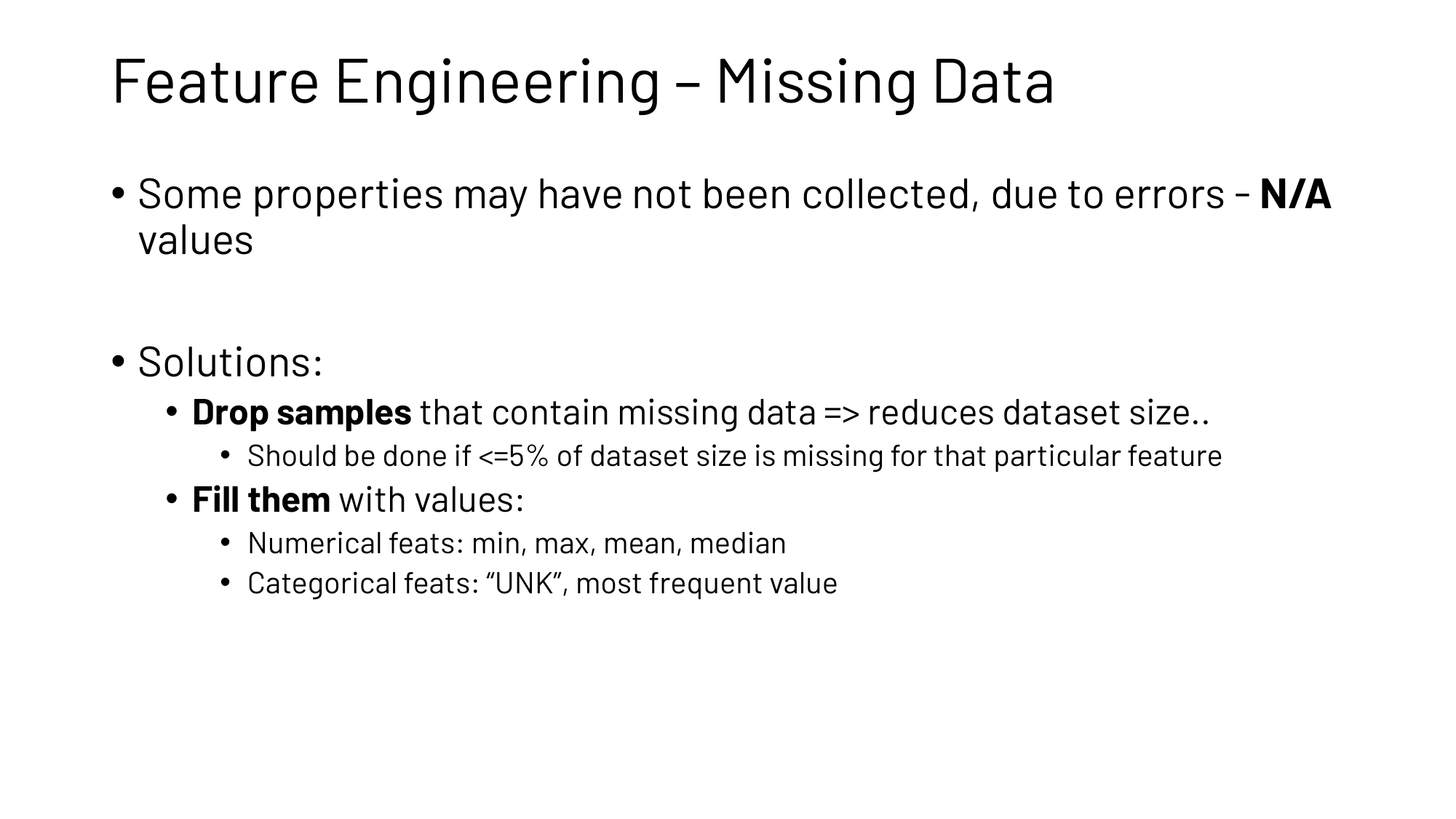

# Feature Engineering – Missing Data
Some properties may have not been collected, due to errors - N/A values

Solutions:
Drop samples that contain missing data => reduces dataset size..
Should be done if <=5% of dataset size is missing for that particular feature
Fill them with values:
Numerical feats: min, max, mean, median
Categorical feats: “UNK”, most frequent value